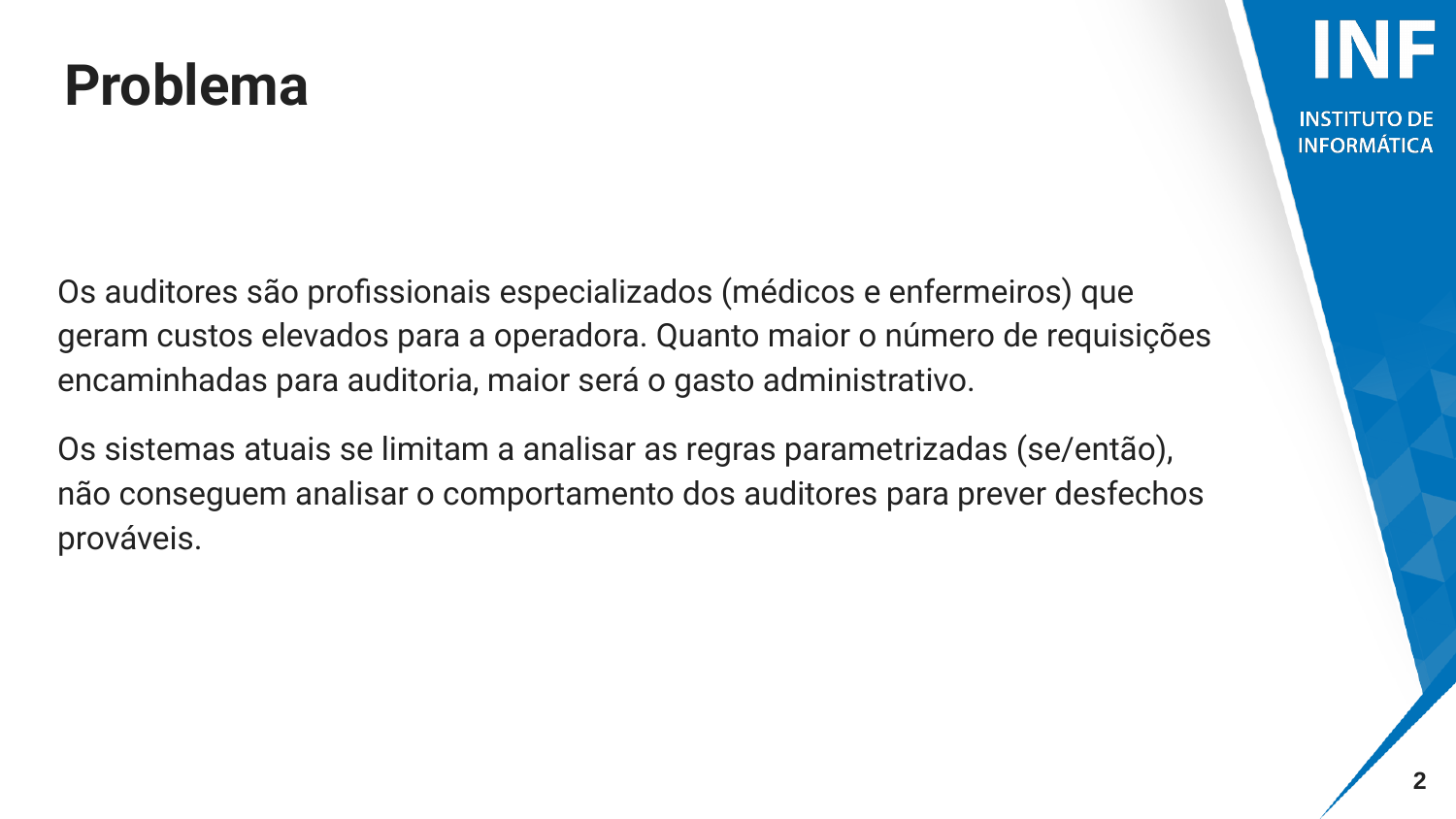

# Problema
Os auditores são profissionais especializados (médicos e enfermeiros) que geram custos elevados para a operadora. Quanto maior o número de requisições encaminhadas para auditoria, maior será o gasto administrativo.
Os sistemas atuais se limitam a analisar as regras parametrizadas (se/então), não conseguem analisar o comportamento dos auditores para prever desfechos prováveis.
2